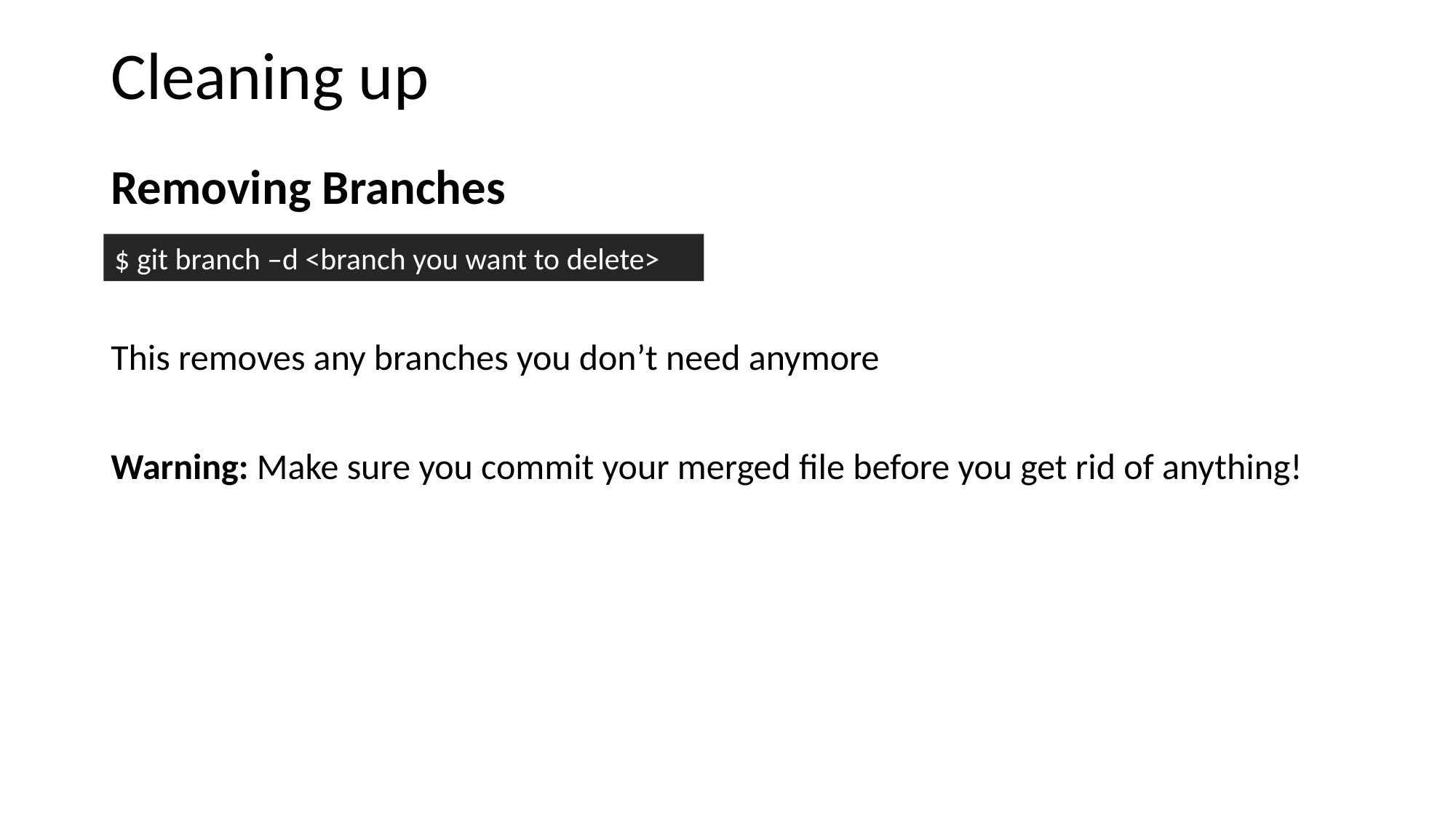

# Cleaning up
Removing Branches

This removes any branches you don’t need anymore

Warning: Make sure you commit your merged file before you get rid of anything!

$ git branch –d <branch you want to delete>